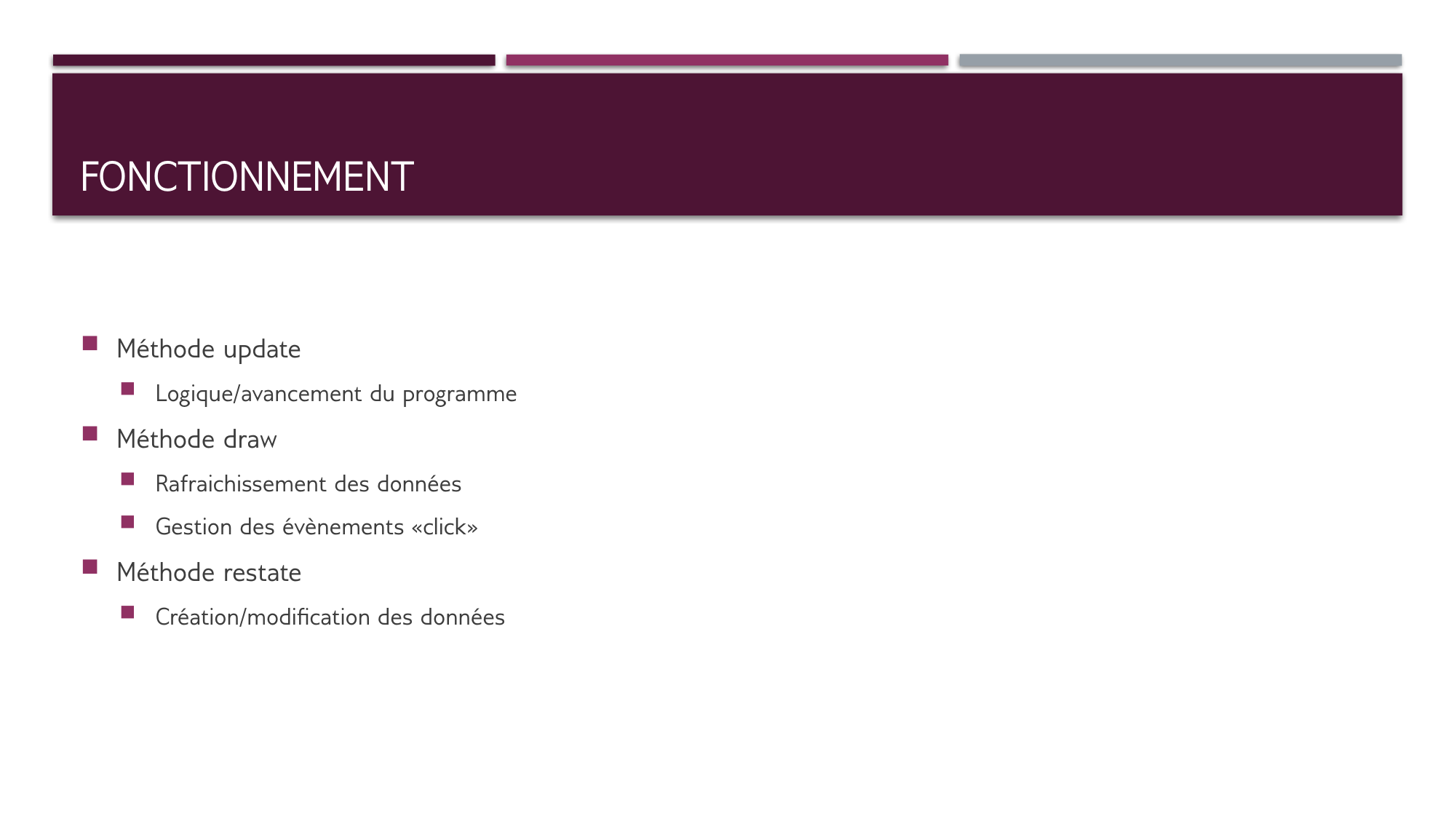

# Fonctionnement
Méthode update
Logique/avancement du programme
Méthode draw
Rafraichissement des données
Gestion des évènements «click»
Méthode restate
Création/modification des données